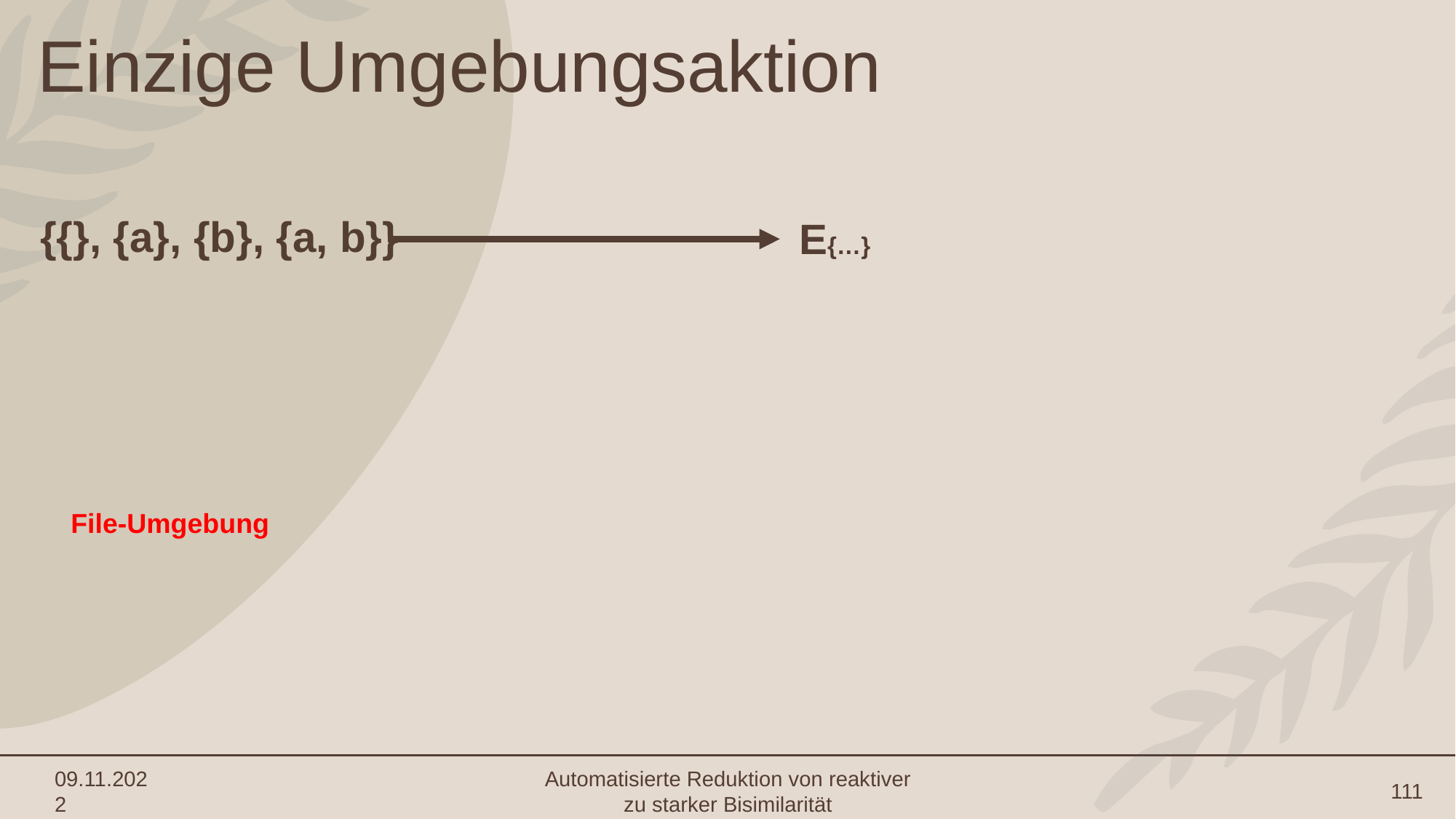

Einzige Umgebungsaktion
{{}, {a}, {b}, {a, b}}
E{…}
File-Umgebung
09.11.2022
Automatisierte Reduktion von reaktiver zu starker Bisimilarität
111